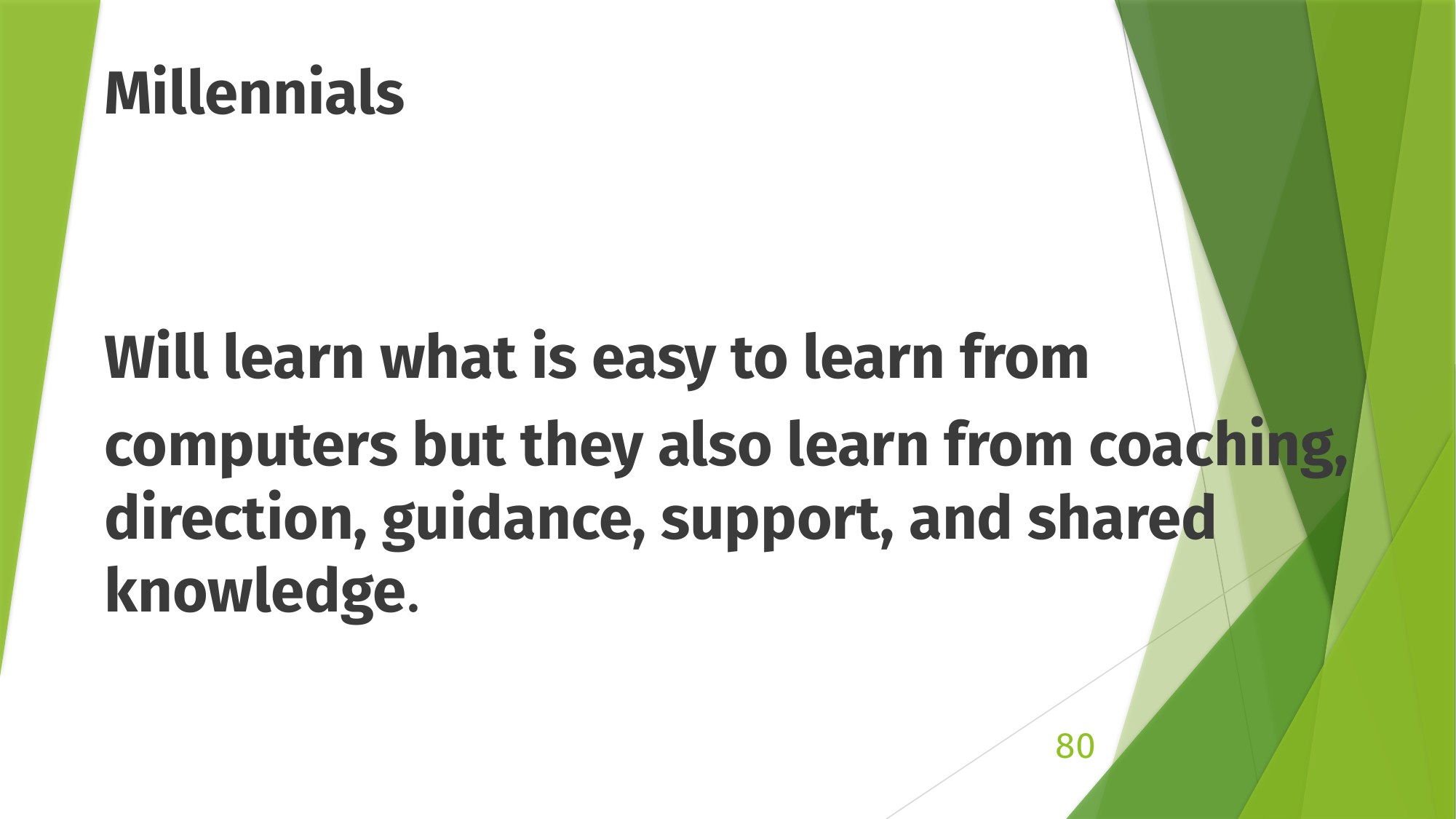

Millennials

Will learn what is easy to learn from
computers but they also learn from coaching, direction, guidance, support, and shared knowledge.

80